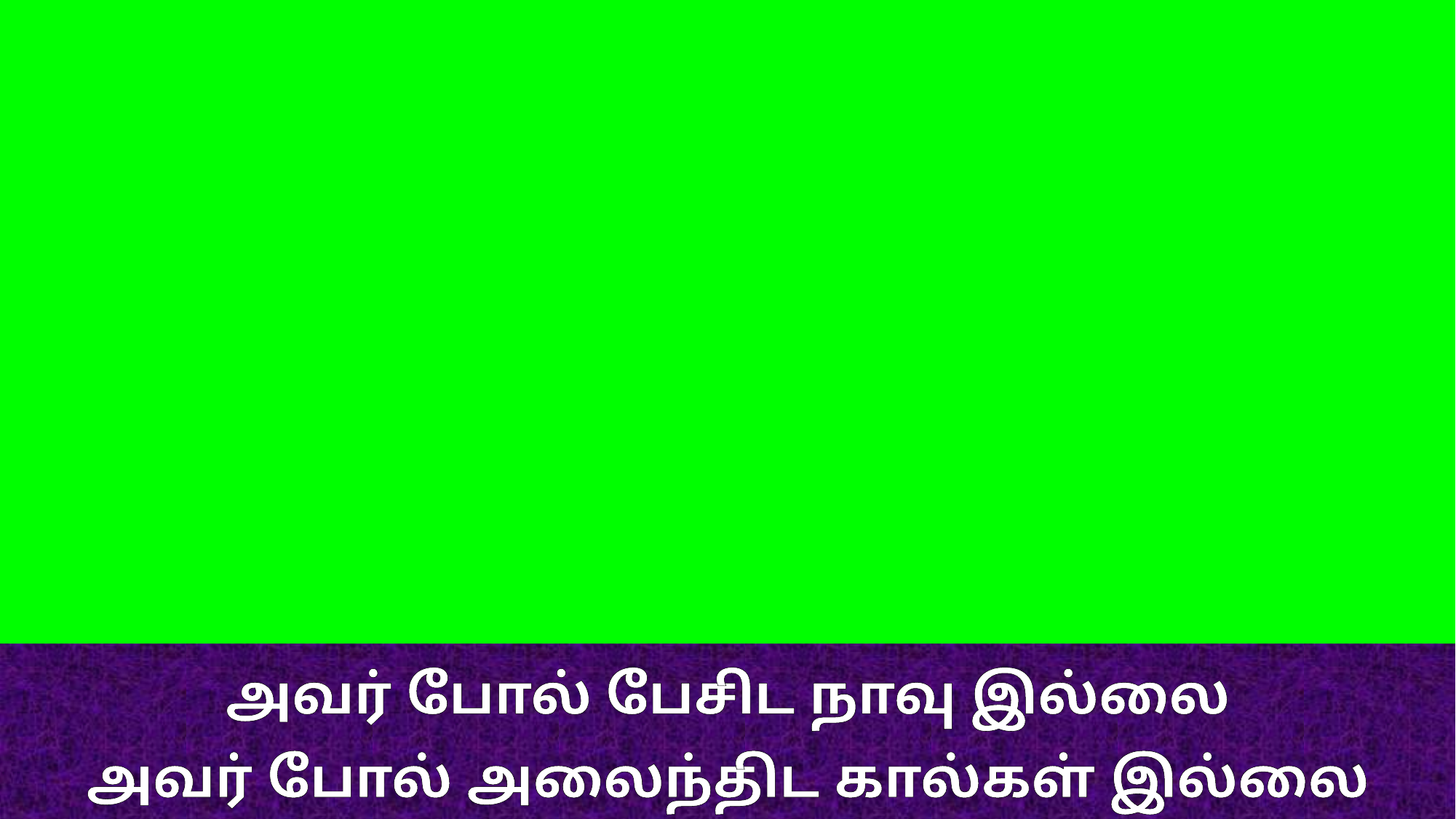

அவர் போல் பேசிட நாவு இல்லை
அவர் போல் அலைந்திட கால்கள் இல்லை